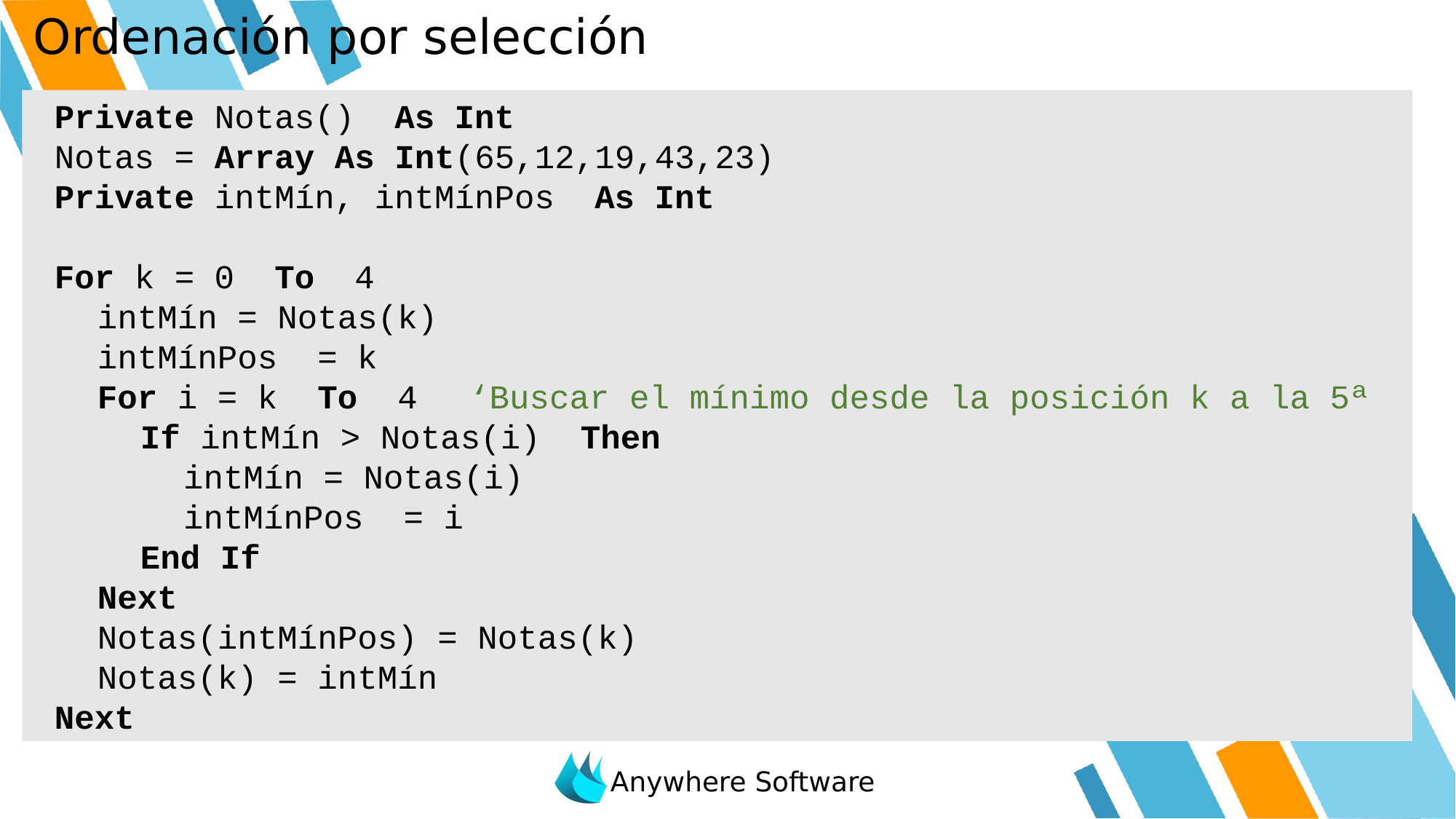

# Ordenación por selección
	Private Notas()  As Int
	Notas = Array As Int(65,12,19,43,23)
	Private intMín, intMínPos  As Int

	For k = 0  To  4
		intMín = Notas(k)
		intMínPos  = k
		For i = k  To  4 	‘Buscar el mínimo desde la posición k a la 5ª
			If intMín > Notas(i)  Then
				intMín = Notas(i)
				intMínPos  = i
			End If
		Next
		Notas(intMínPos) = Notas(k)
		Notas(k) = intMín
	Next